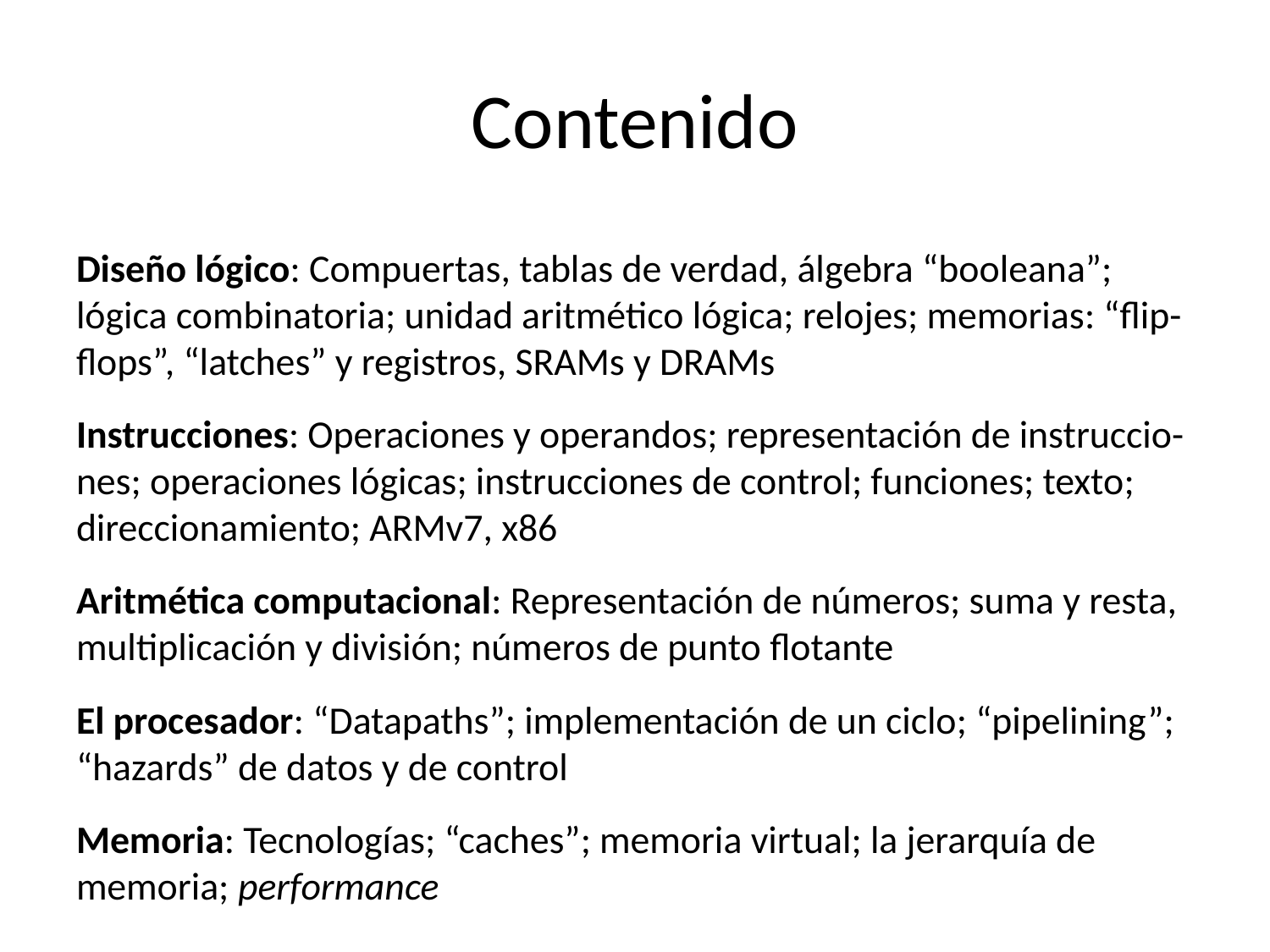

# Contenido
Diseño lógico: Compuertas, tablas de verdad, álgebra “booleana”; lógica combinatoria; unidad aritmético lógica; relojes; memorias: “flip-flops”, “latches” y registros, SRAMs y DRAMs
Instrucciones: Operaciones y operandos; representación de instruccio-nes; operaciones lógicas; instrucciones de control; funciones; texto; direccionamiento; ARMv7, x86
Aritmética computacional: Representación de números; suma y resta, multiplicación y división; números de punto flotante
El procesador: “Datapaths”; implementación de un ciclo; “pipelining”; “hazards” de datos y de control
Memoria: Tecnologías; “caches”; memoria virtual; la jerarquía de memoria; performance